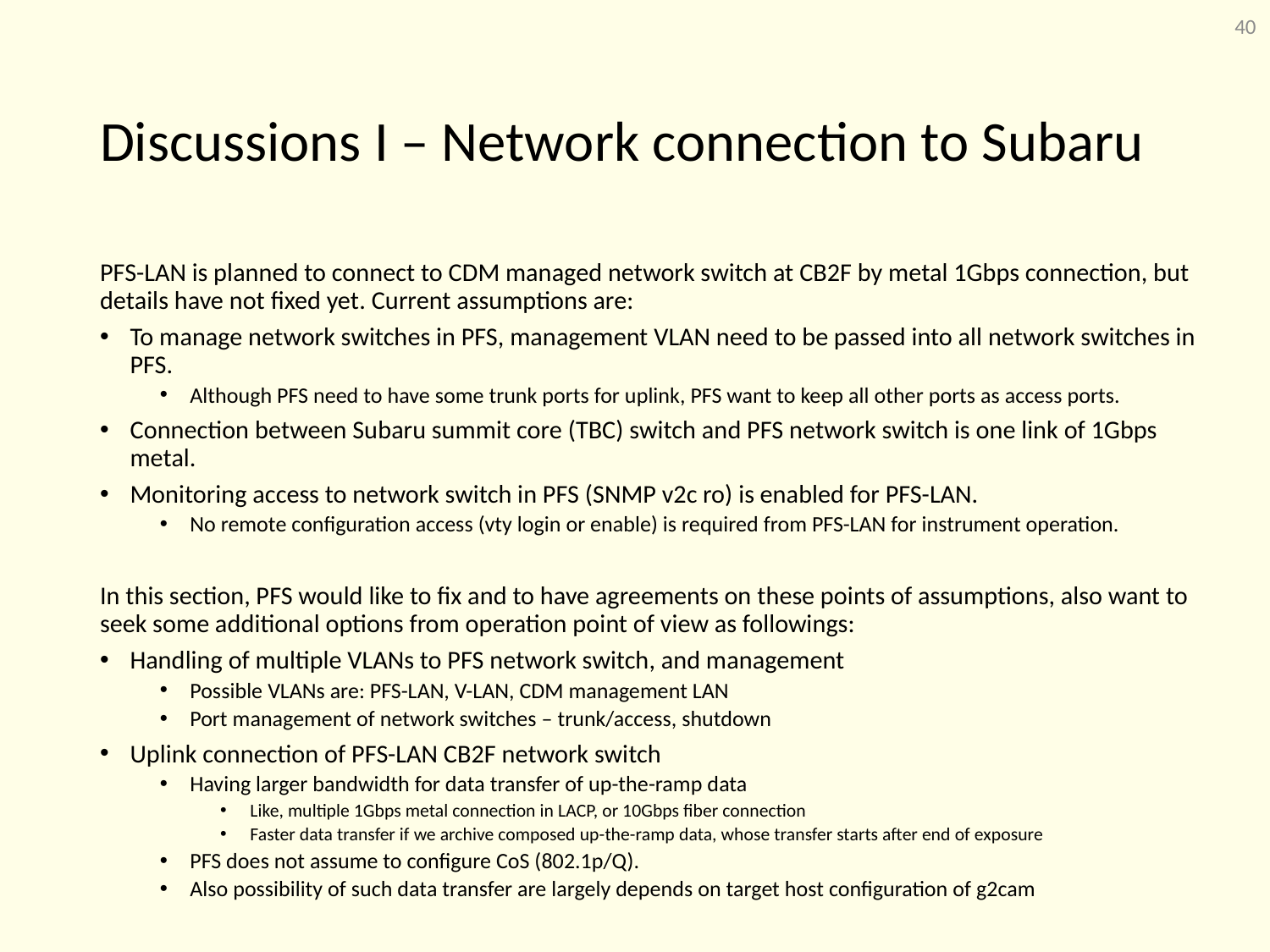

40
# Discussions I – Network connection to Subaru
PFS-LAN is planned to connect to CDM managed network switch at CB2F by metal 1Gbps connection, but details have not fixed yet. Current assumptions are:
To manage network switches in PFS, management VLAN need to be passed into all network switches in PFS.
Although PFS need to have some trunk ports for uplink, PFS want to keep all other ports as access ports.
Connection between Subaru summit core (TBC) switch and PFS network switch is one link of 1Gbps metal.
Monitoring access to network switch in PFS (SNMP v2c ro) is enabled for PFS-LAN.
No remote configuration access (vty login or enable) is required from PFS-LAN for instrument operation.

In this section, PFS would like to fix and to have agreements on these points of assumptions, also want to seek some additional options from operation point of view as followings:
Handling of multiple VLANs to PFS network switch, and management
Possible VLANs are: PFS-LAN, V-LAN, CDM management LAN
Port management of network switches – trunk/access, shutdown
Uplink connection of PFS-LAN CB2F network switch
Having larger bandwidth for data transfer of up-the-ramp data
Like, multiple 1Gbps metal connection in LACP, or 10Gbps fiber connection
Faster data transfer if we archive composed up-the-ramp data, whose transfer starts after end of exposure
PFS does not assume to configure CoS (802.1p/Q).
Also possibility of such data transfer are largely depends on target host configuration of g2cam